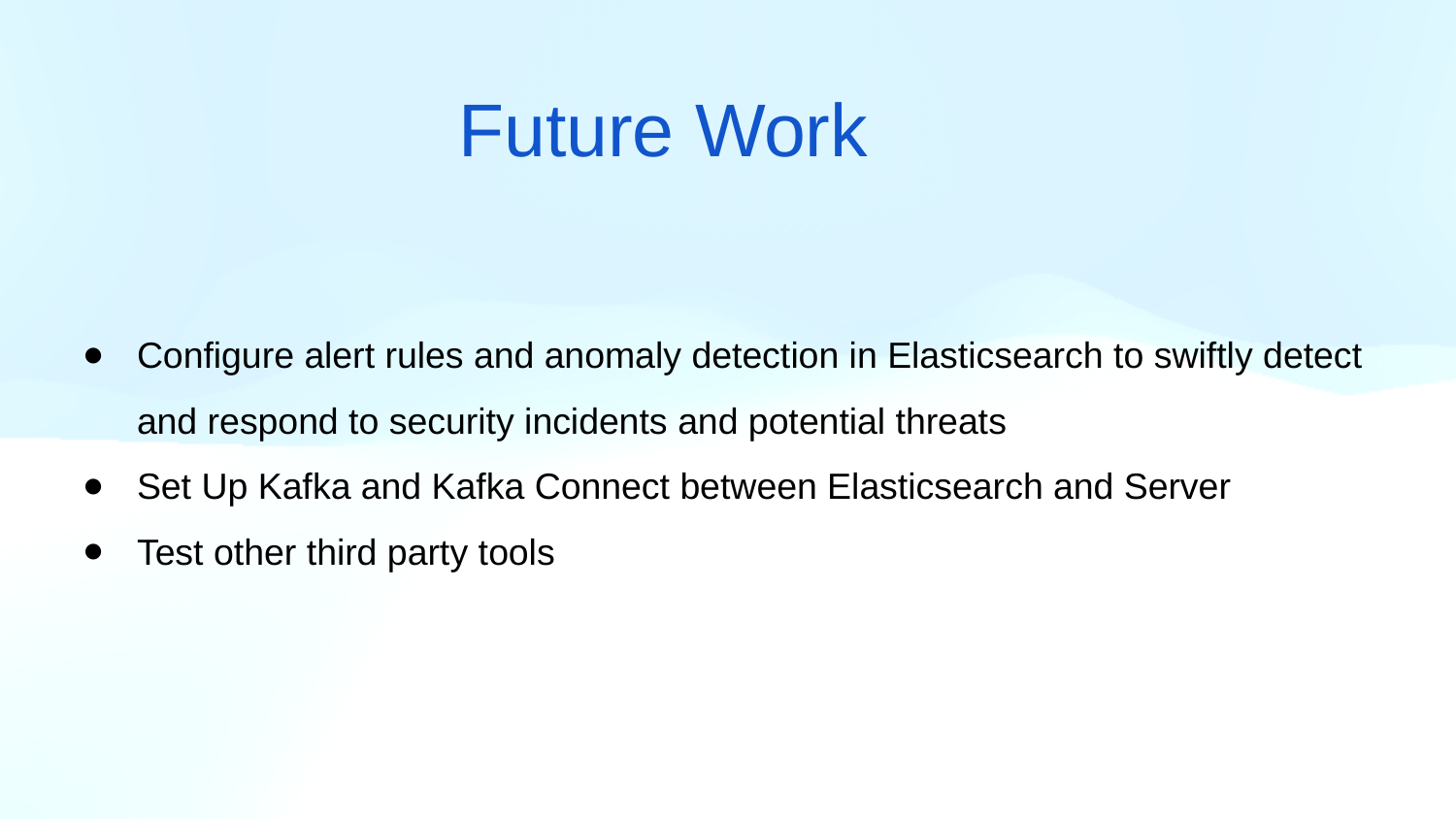

# Future Work

Configure alert rules and anomaly detection in Elasticsearch to swiftly detect and respond to security incidents and potential threats
Set Up Kafka and Kafka Connect between Elasticsearch and Server
Test other third party tools
15